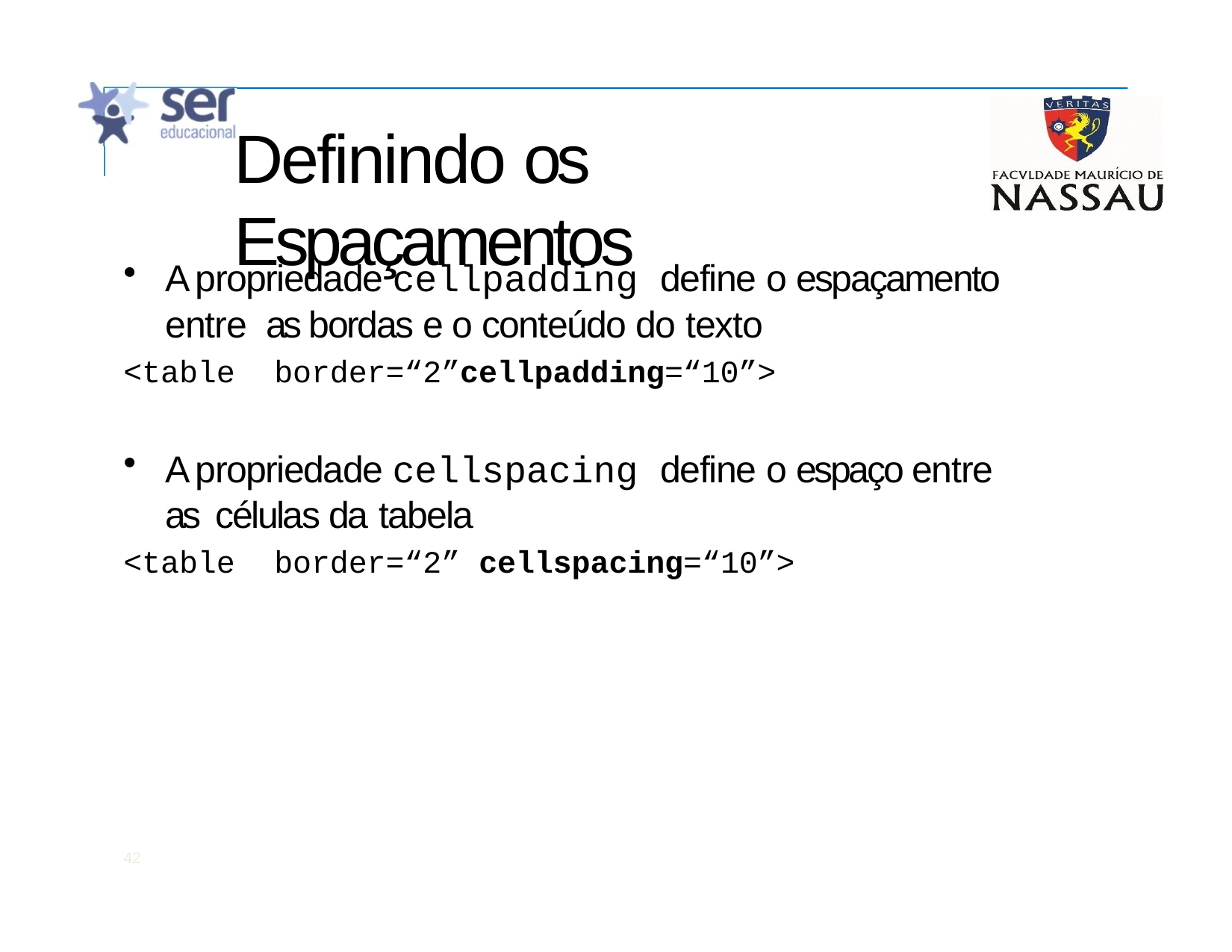

# Definindo os Espaçamentos
A propriedade cellpadding define o espaçamento entre  as bordas e o conteúdo do texto
<table	border=“2”cellpadding=“10”>

A propriedade cellspacing define o espaço entre as  células da tabela
<table	border=“2” cellspacing=“10”>
42